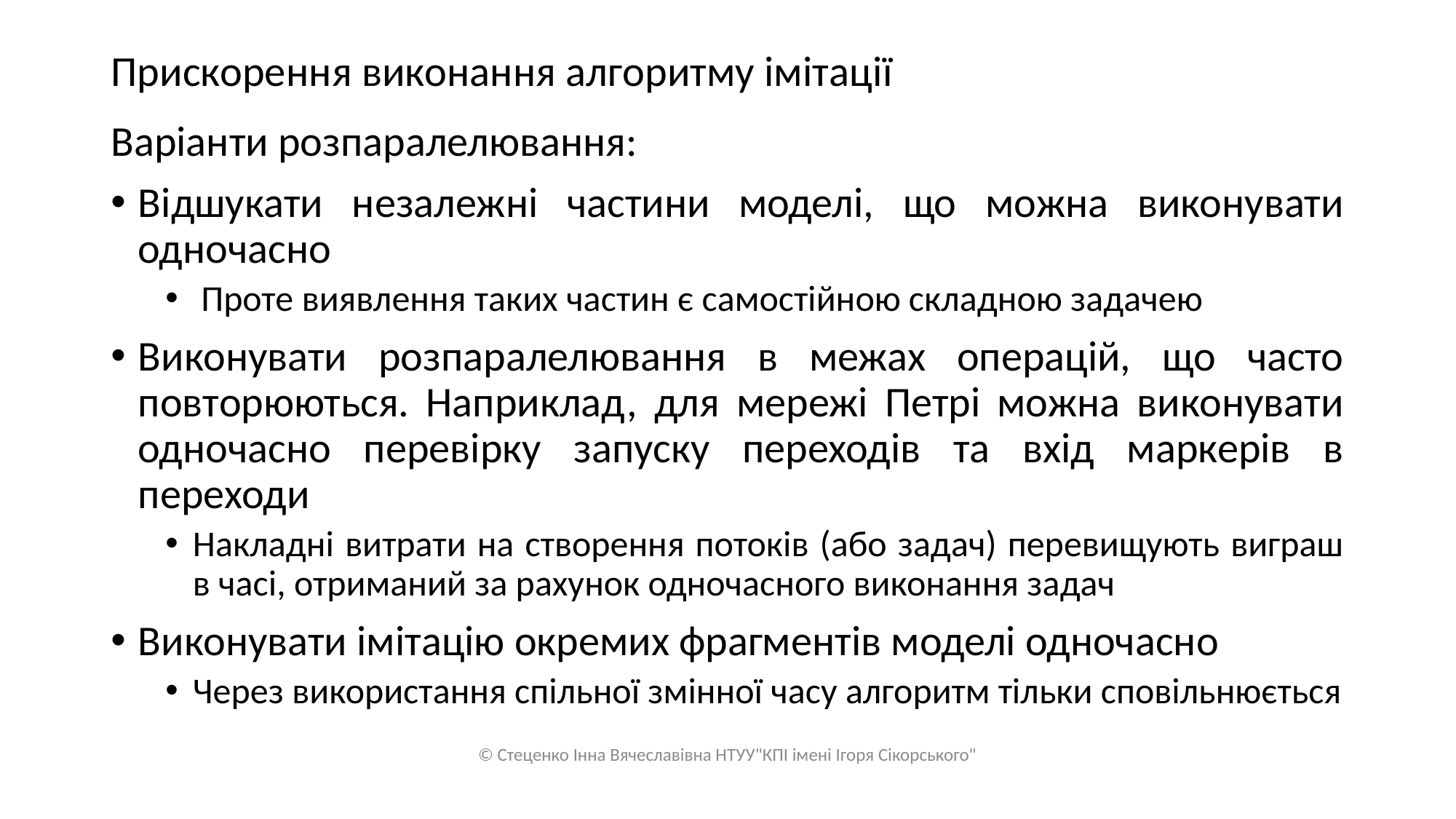

# Прискорення виконання алгоритму імітації
Варіанти розпаралелювання:
Відшукати незалежні частини моделі, що можна виконувати одночасно
 Проте виявлення таких частин є самостійною складною задачею
Виконувати розпаралелювання в межах операцій, що часто повторюються. Наприклад, для мережі Петрі можна виконувати одночасно перевірку запуску переходів та вхід маркерів в переходи
Накладні витрати на створення потоків (або задач) перевищують виграш в часі, отриманий за рахунок одночасного виконання задач
Виконувати імітацію окремих фрагментів моделі одночасно
Через використання спільної змінної часу алгоритм тільки сповільнюється

© Стеценко Інна Вячеславівна НТУУ"КПІ імені Ігоря Сікорського"